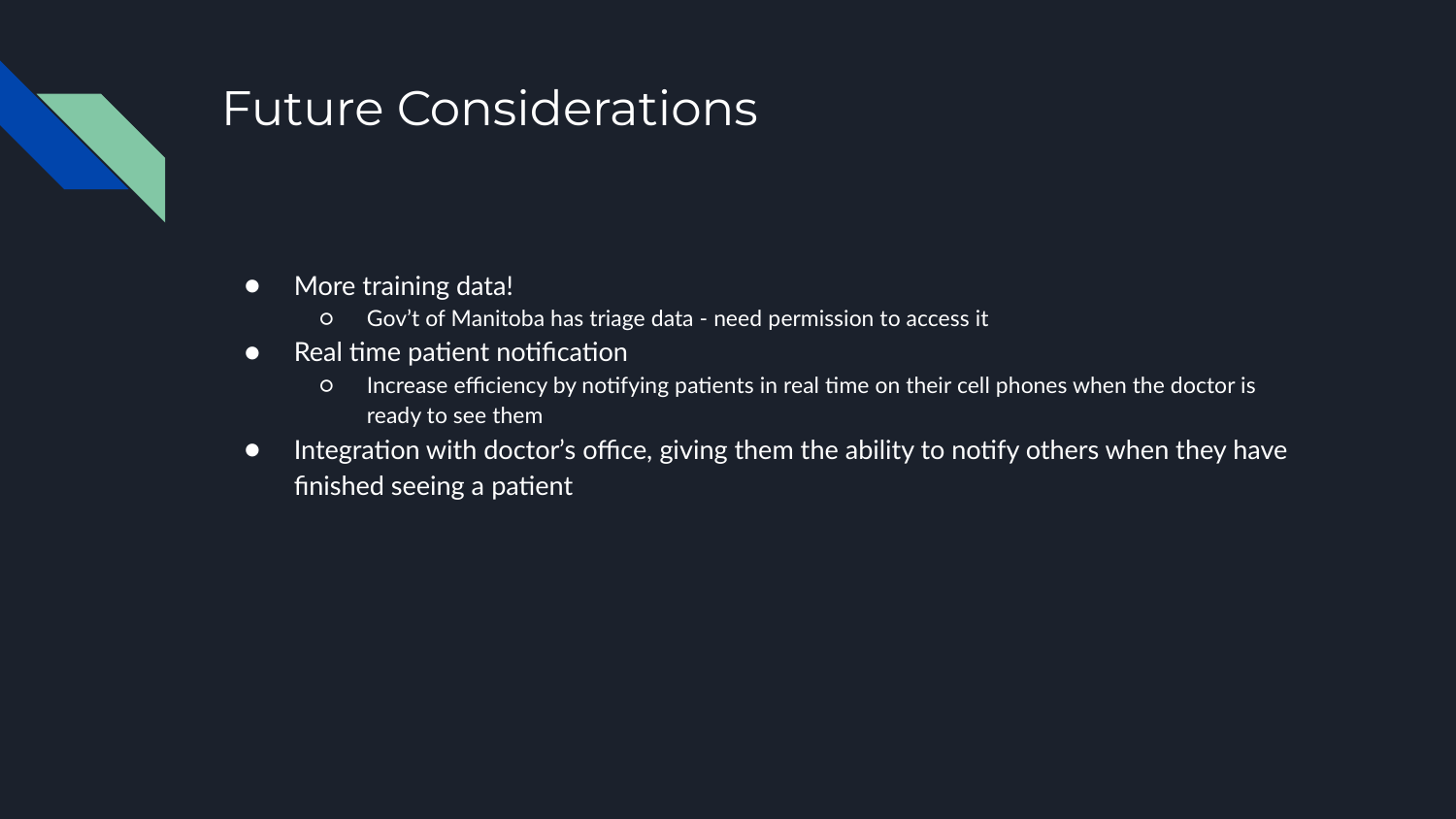

# Future Considerations
More training data!
Gov’t of Manitoba has triage data - need permission to access it
Real time patient notification
Increase efficiency by notifying patients in real time on their cell phones when the doctor is ready to see them
Integration with doctor’s office, giving them the ability to notify others when they have finished seeing a patient